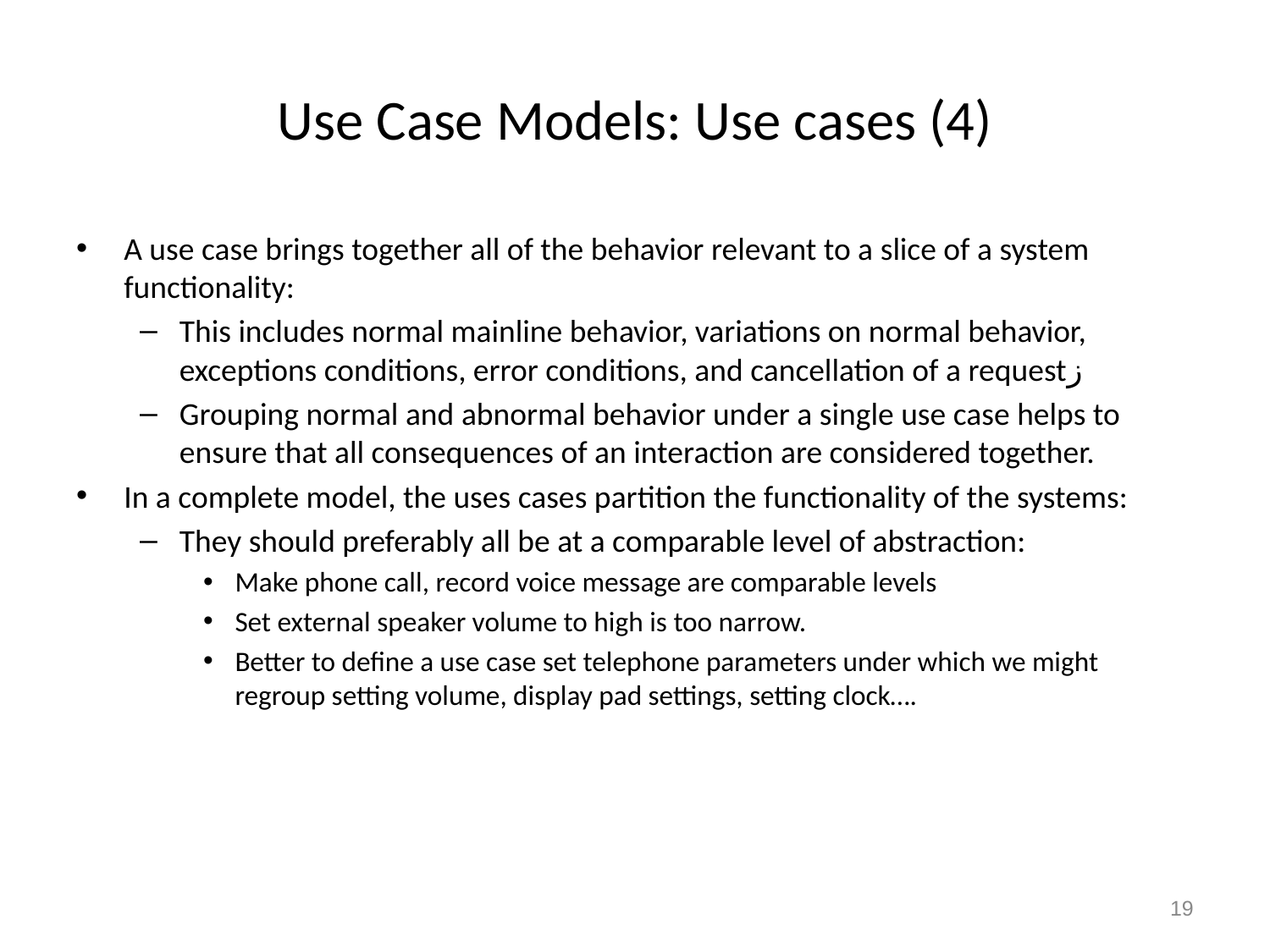

# Use Case Models: Use cases (4)
A use case brings together all of the behavior relevant to a slice of a system functionality:
This includes normal mainline behavior, variations on normal behavior, exceptions conditions, error conditions, and cancellation of a requestز
Grouping normal and abnormal behavior under a single use case helps to ensure that all consequences of an interaction are considered together.
In a complete model, the uses cases partition the functionality of the systems:
They should preferably all be at a comparable level of abstraction:
Make phone call, record voice message are comparable levels
Set external speaker volume to high is too narrow.
Better to define a use case set telephone parameters under which we might regroup setting volume, display pad settings, setting clock….
19